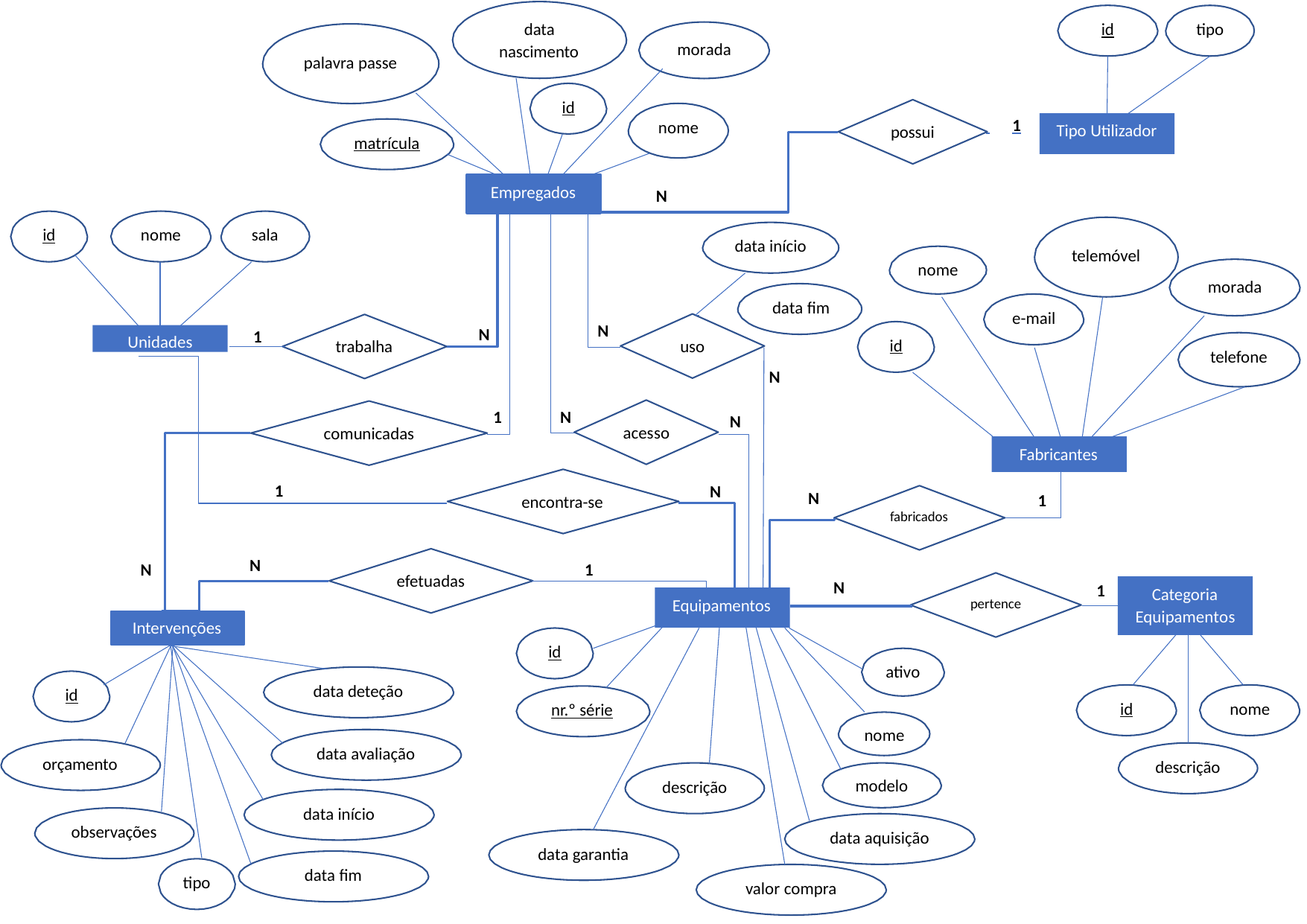

data
id
tipo

morada
nascimento
palavra passe

id

 	1

nome
Tipo Utilizador

possui
matrícula

Empregados
N

id
nome
sala
data início

telemóvel

nome

morada

 		data fim

e-mail

N

N
1
Unidades

id
uso
trabalha

telefone

N

N
1
N
acesso
comunicadas

Fabricantes

1
N
N

1
encontra-se

fabricados

N
N
1
efetuadas

N

1
Categoria  Equipamentos

Equipamentos
pertence

Intervenções

id

ativo

data deteção
id

id
nome
nr.º série

nome

data avaliação

orçamento
descrição

modelo
descrição

data início

observações
data aquisição

data garantia

data fim

tipo
valor compra